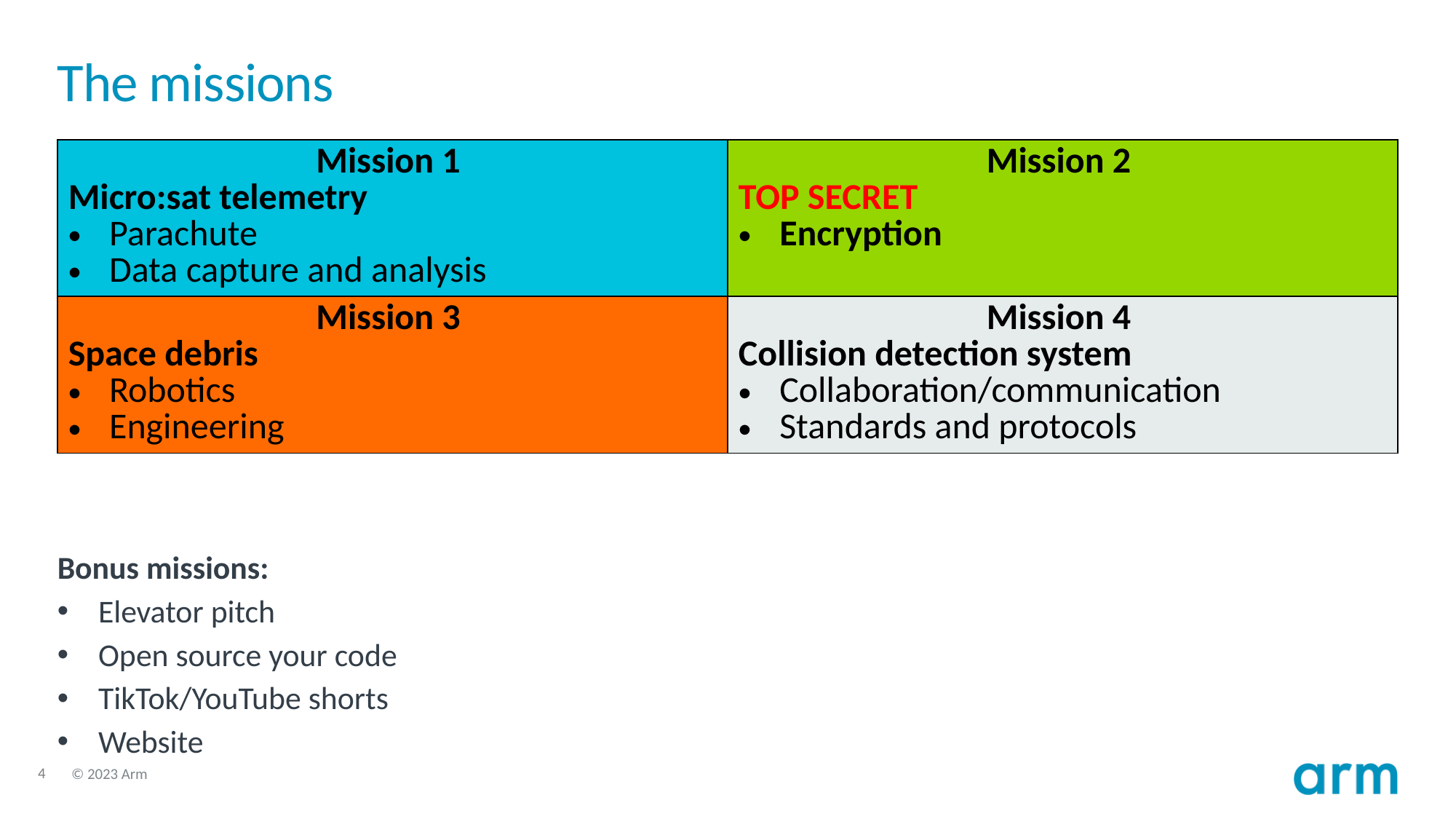

# The missions
| Mission 1 Micro:sat telemetry Parachute Data capture and analysis | Mission 2 TOP SECRET Encryption |
| --- | --- |
| Mission 3 Space debris Robotics Engineering | Mission 4 Collision detection system Collaboration/communication Standards and protocols |
Bonus missions:
Elevator pitch
Open source your code
TikTok/YouTube shorts
Website